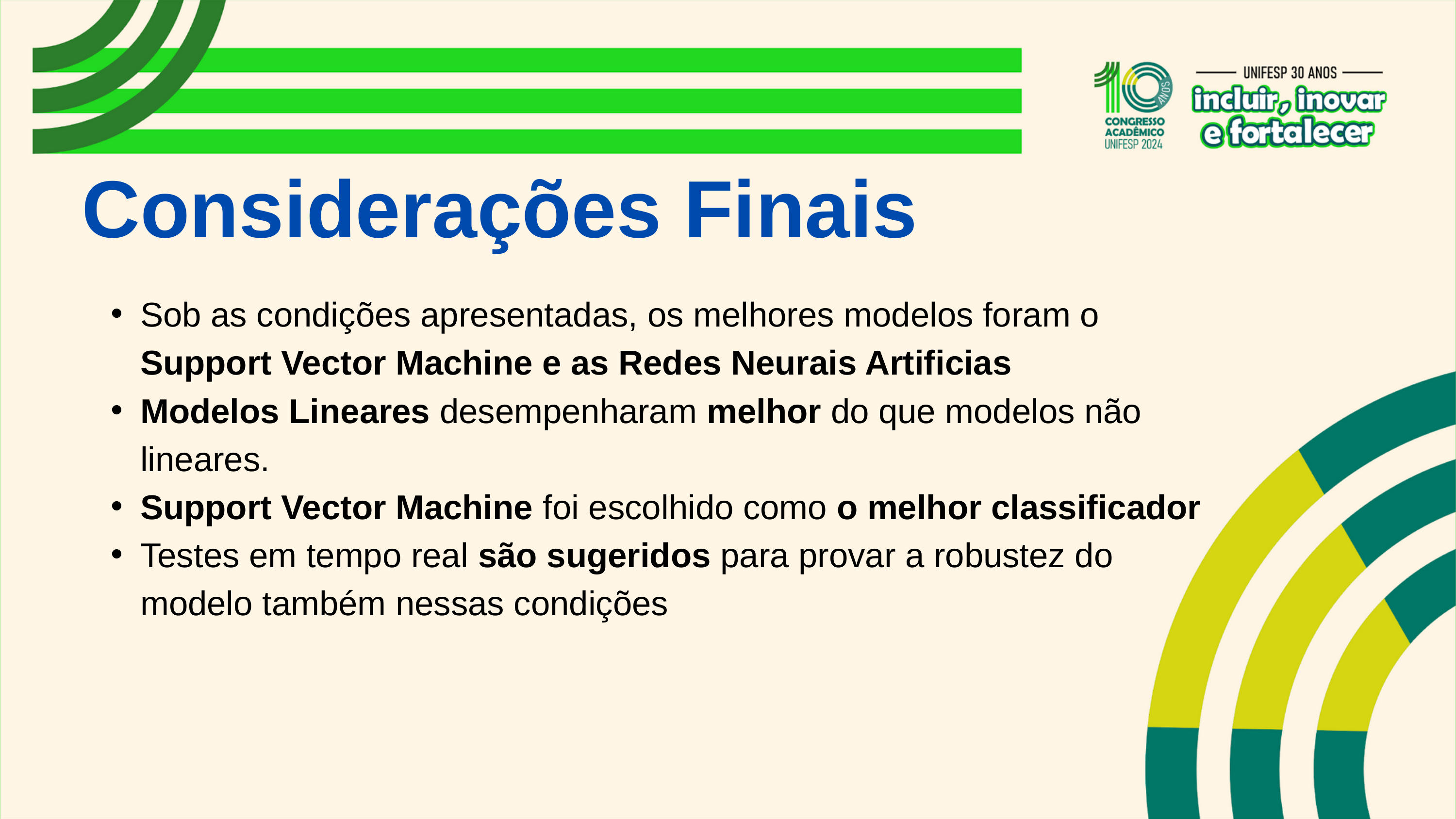

Considerações Finais
Sob as condições apresentadas, os melhores modelos foram o Support Vector Machine e as Redes Neurais Artificias
Modelos Lineares desempenharam melhor do que modelos não lineares.
Support Vector Machine foi escolhido como o melhor classificador
Testes em tempo real são sugeridos para provar a robustez do modelo também nessas condições